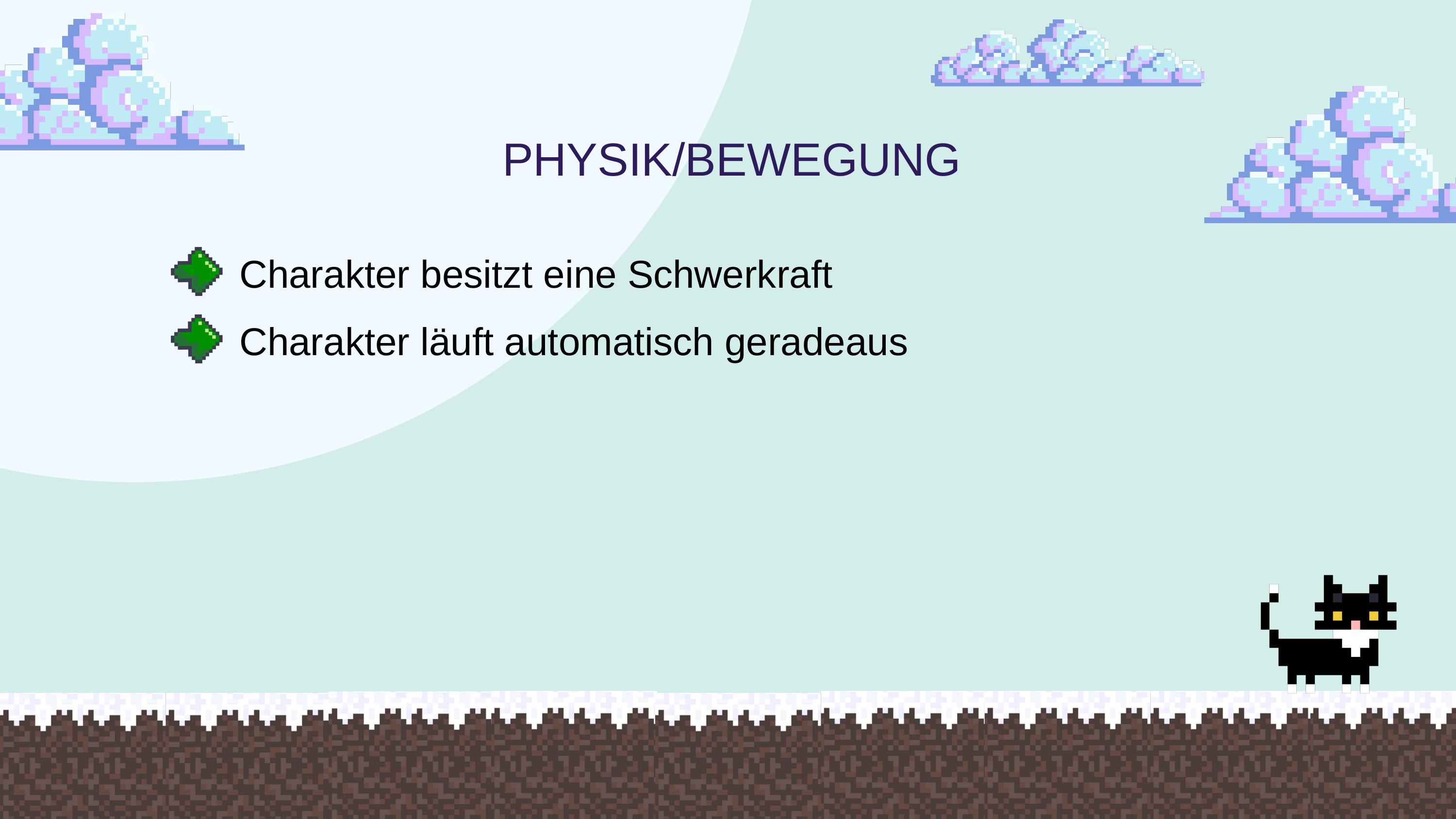

PHYSIK/BEWEGUNG
Charakter besitzt eine Schwerkraft

Charakter läuft automatisch geradeaus